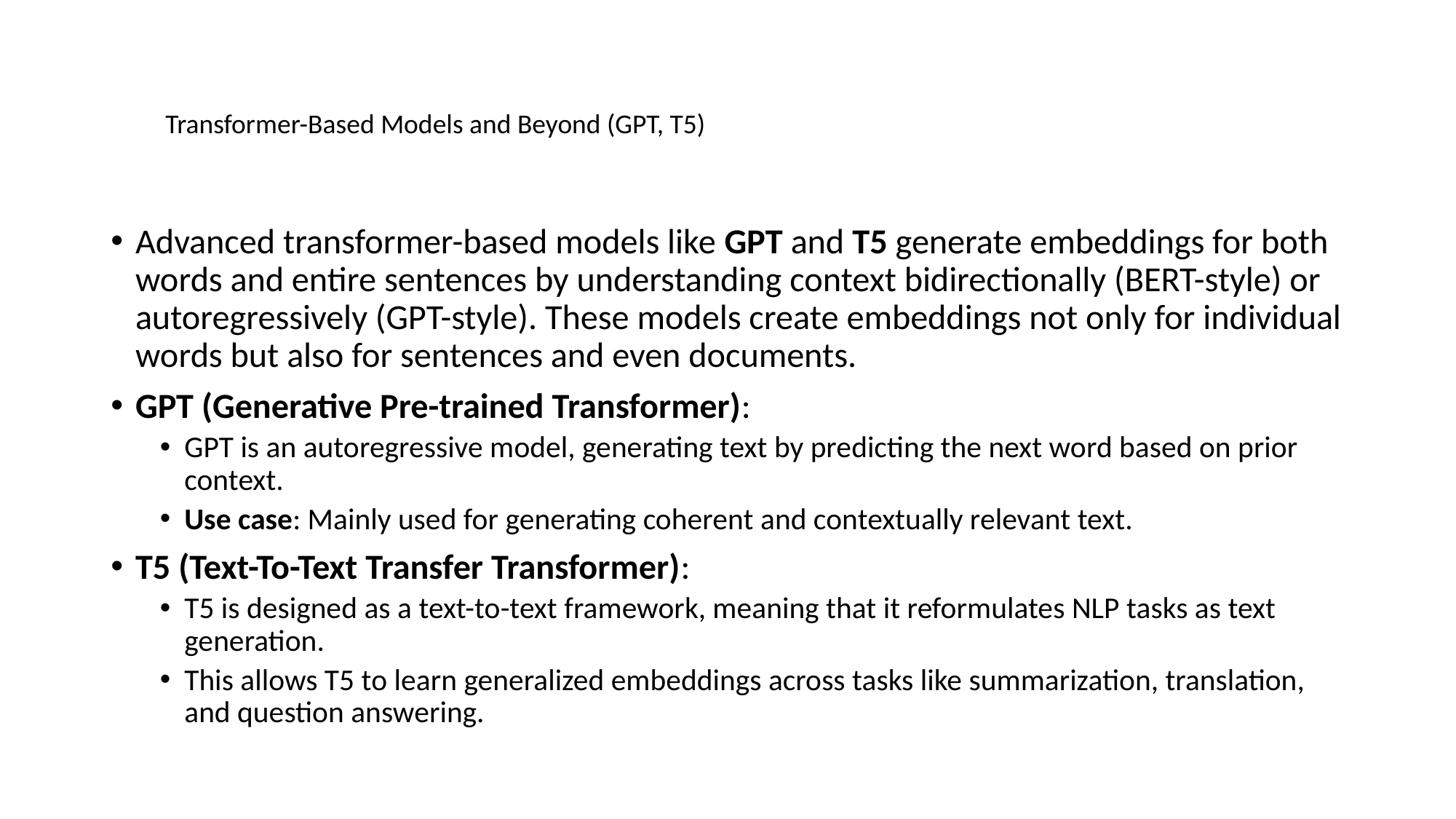

# Transformer-Based Models and Beyond (GPT, T5)
Advanced transformer-based models like GPT and T5 generate embeddings for both words and entire sentences by understanding context bidirectionally (BERT-style) or autoregressively (GPT-style). These models create embeddings not only for individual words but also for sentences and even documents.
GPT (Generative Pre-trained Transformer):
GPT is an autoregressive model, generating text by predicting the next word based on prior context.
Use case: Mainly used for generating coherent and contextually relevant text.
T5 (Text-To-Text Transfer Transformer):
T5 is designed as a text-to-text framework, meaning that it reformulates NLP tasks as text generation.
This allows T5 to learn generalized embeddings across tasks like summarization, translation, and question answering.